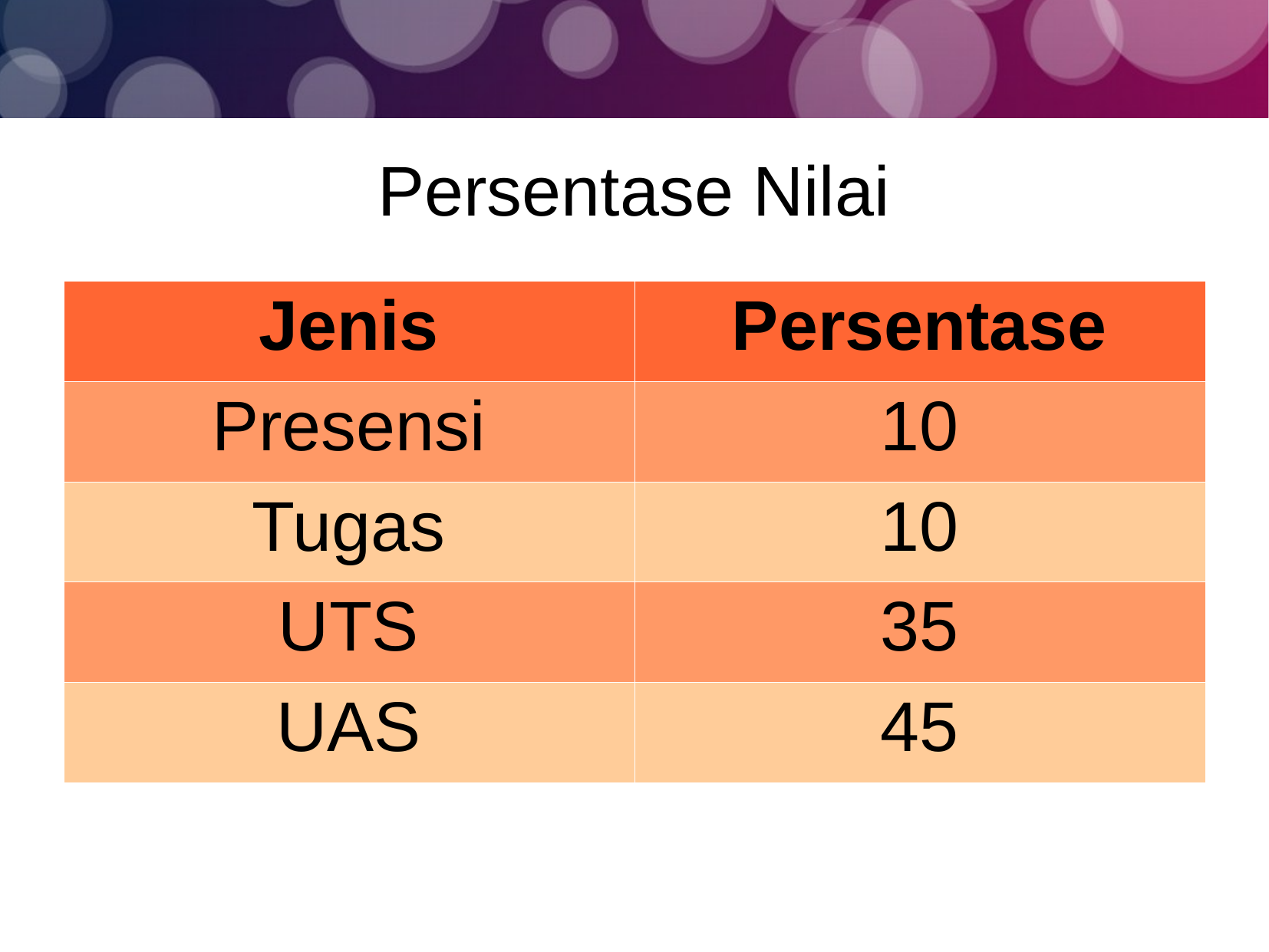

Persentase Nilai
| Jenis | Persentase |
| --- | --- |
| Presensi | 10 |
| Tugas | 10 |
| UTS | 35 |
| UAS | 45 |